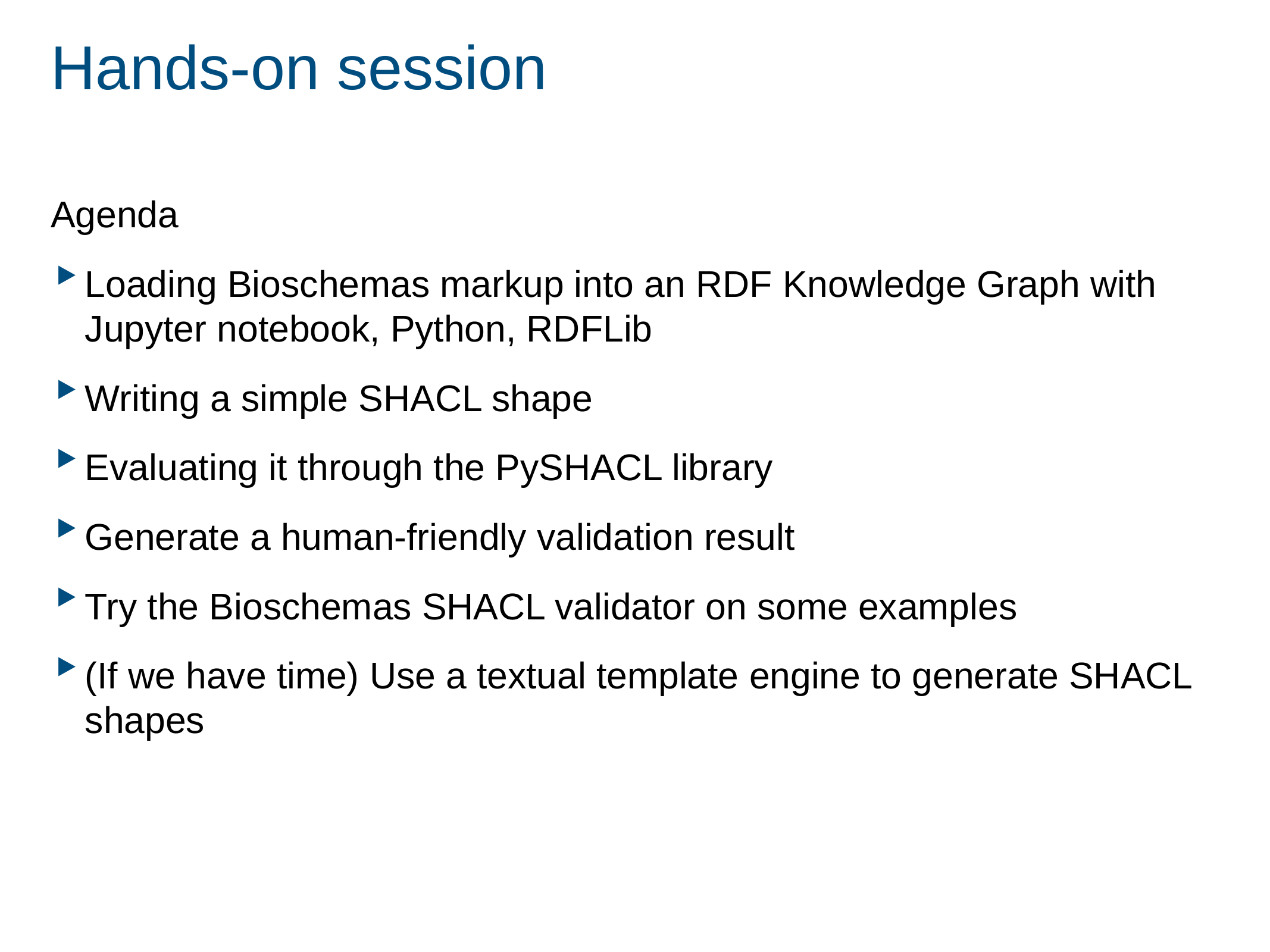

# Hands-on session
Agenda
Loading Bioschemas markup into an RDF Knowledge Graph with Jupyter notebook, Python, RDFLib
Writing a simple SHACL shape
Evaluating it through the PySHACL library
Generate a human-friendly validation result
Try the Bioschemas SHACL validator on some examples
(If we have time) Use a textual template engine to generate SHACL shapes
23